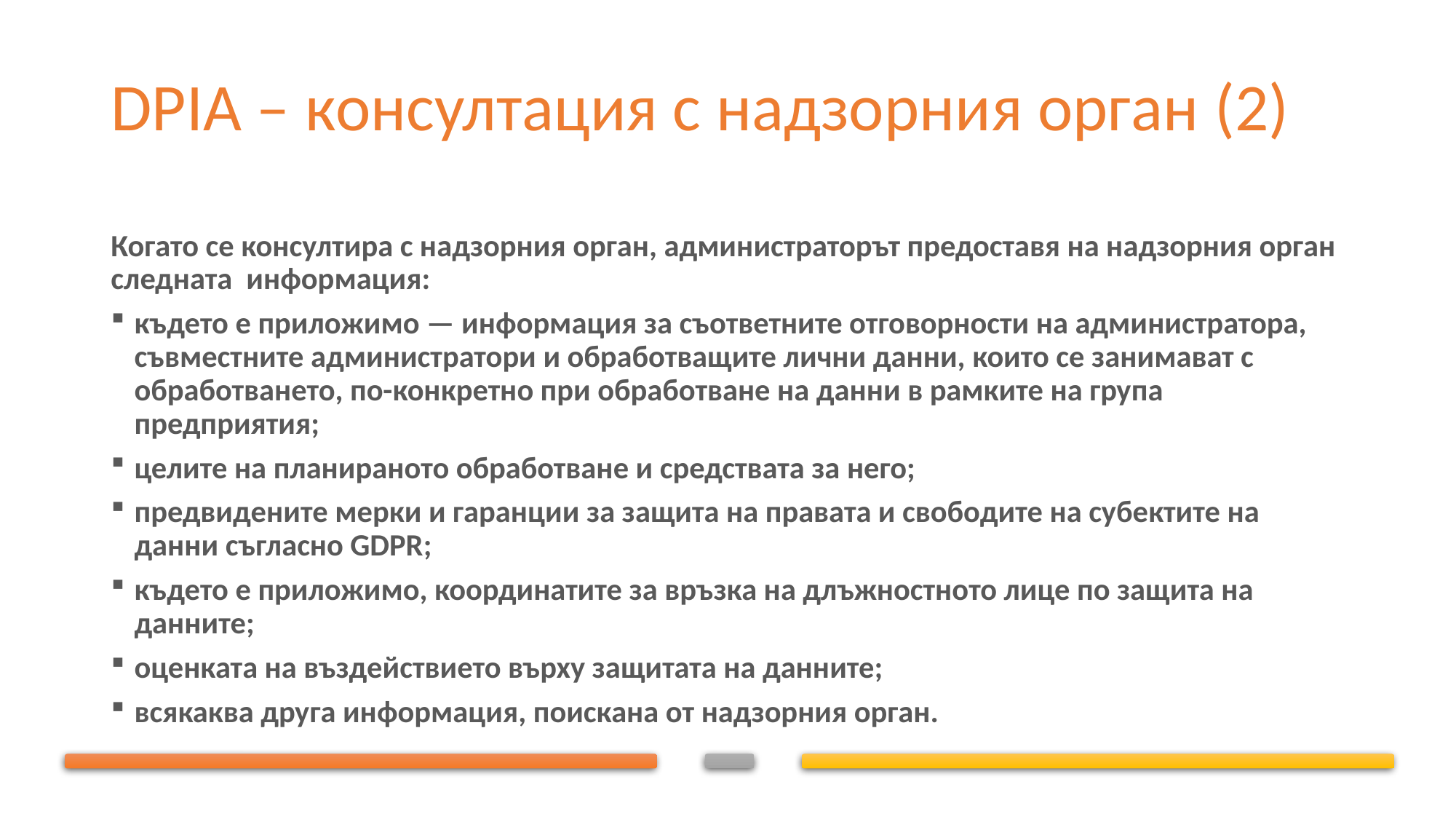

# DPIA – консултация с надзорния орган (2)
Когато се консултира с надзорния орган, администраторът предоставя на надзорния орган следната  информация:
където е приложимо — информация за съответните отговорности на администратора, съвместните администратори и обработващите лични данни, които се занимават с обработването, по-конкретно при обработване на данни в рамките на група предприятия;
целите на планираното обработване и средствата за него;
предвидените мерки и гаранции за защита на правата и свободите на субектите на данни съгласно GDPR;
където е приложимо, координатите за връзка на длъжностното лице по защита на данните;
оценката на въздействието върху защитата на данните;
всякаква друга информация, поискана от надзорния орган.